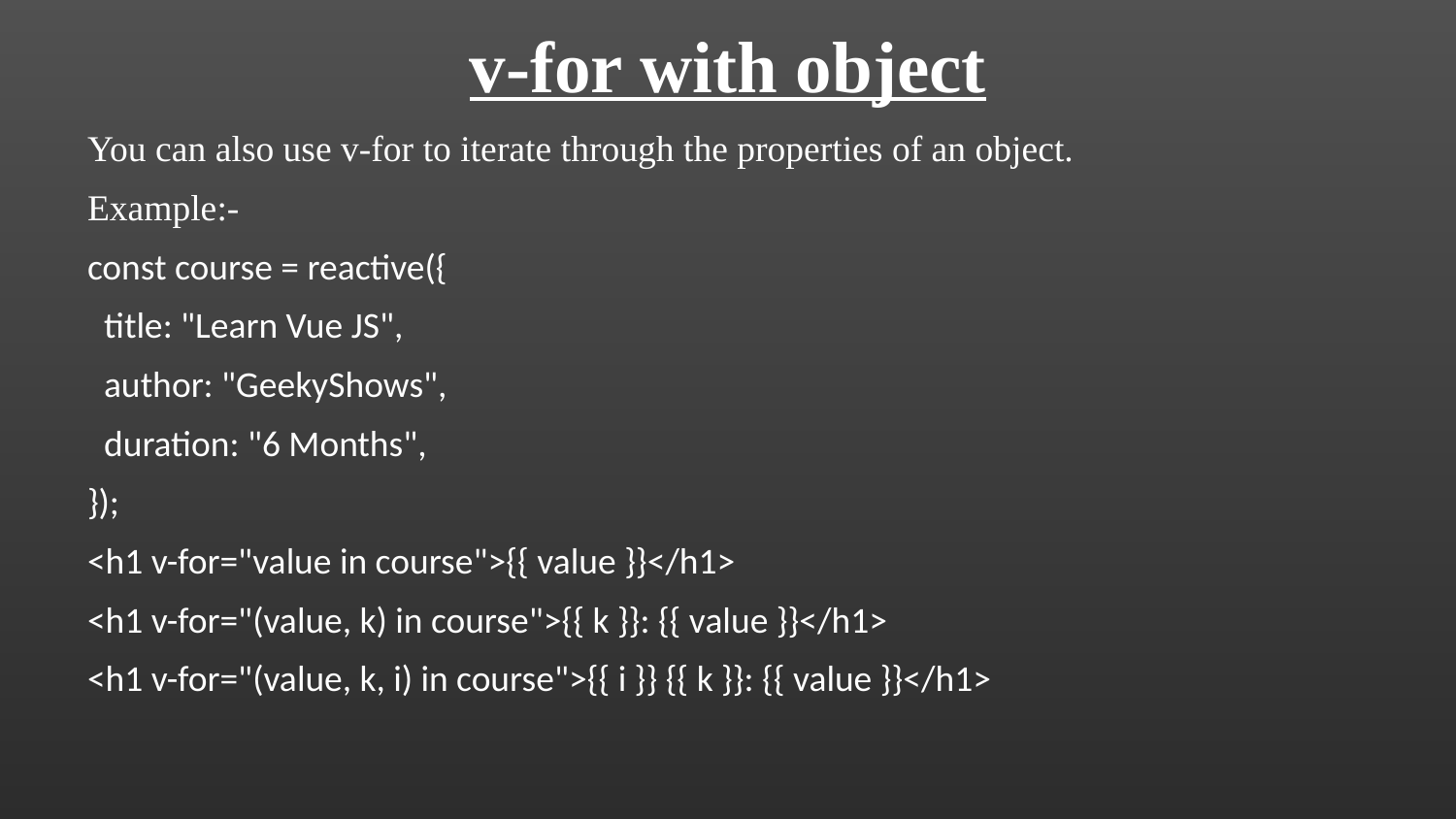

v-for with object
You can also use v-for to iterate through the properties of an object.
Example:-
const course = reactive({
  title: "Learn Vue JS",
  author: "GeekyShows",
  duration: "6 Months",
});
<h1 v-for="value in course">{{ value }}</h1>
<h1 v-for="(value, k) in course">{{ k }}: {{ value }}</h1>
<h1 v-for="(value, k, i) in course">{{ i }} {{ k }}: {{ value }}</h1>